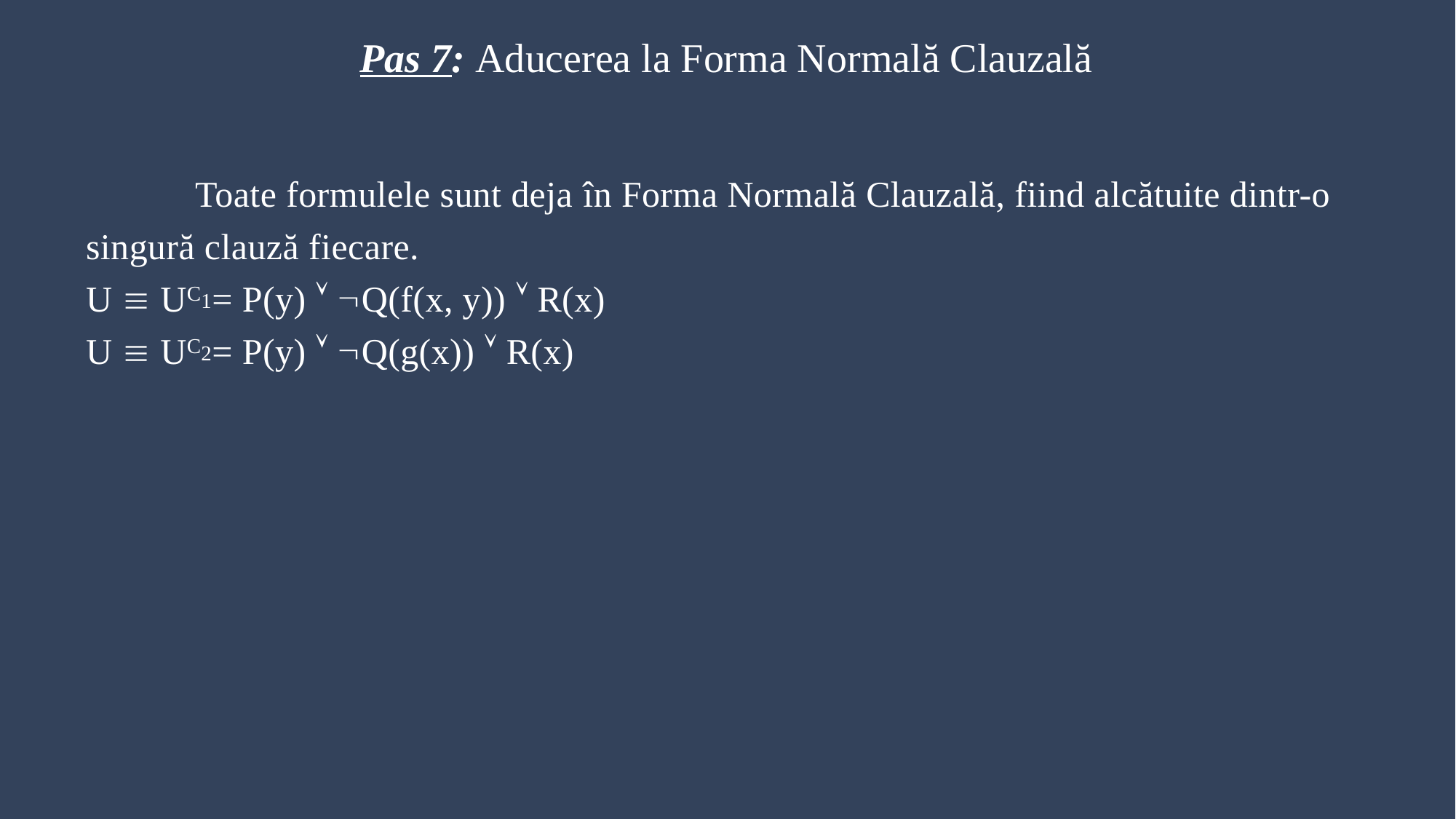

# Pas 7: Aducerea la Forma Normală Clauzală
	Toate formulele sunt deja în Forma Normală Clauzală, fiind alcătuite dintr-o singură clauză fiecare.
U ≡ UC1= P(y) ∨ ¬Q(f(x, y)) ∨ R(x)
U ≡ UC2= P(y) ∨ ¬Q(g(x)) ∨ R(x)